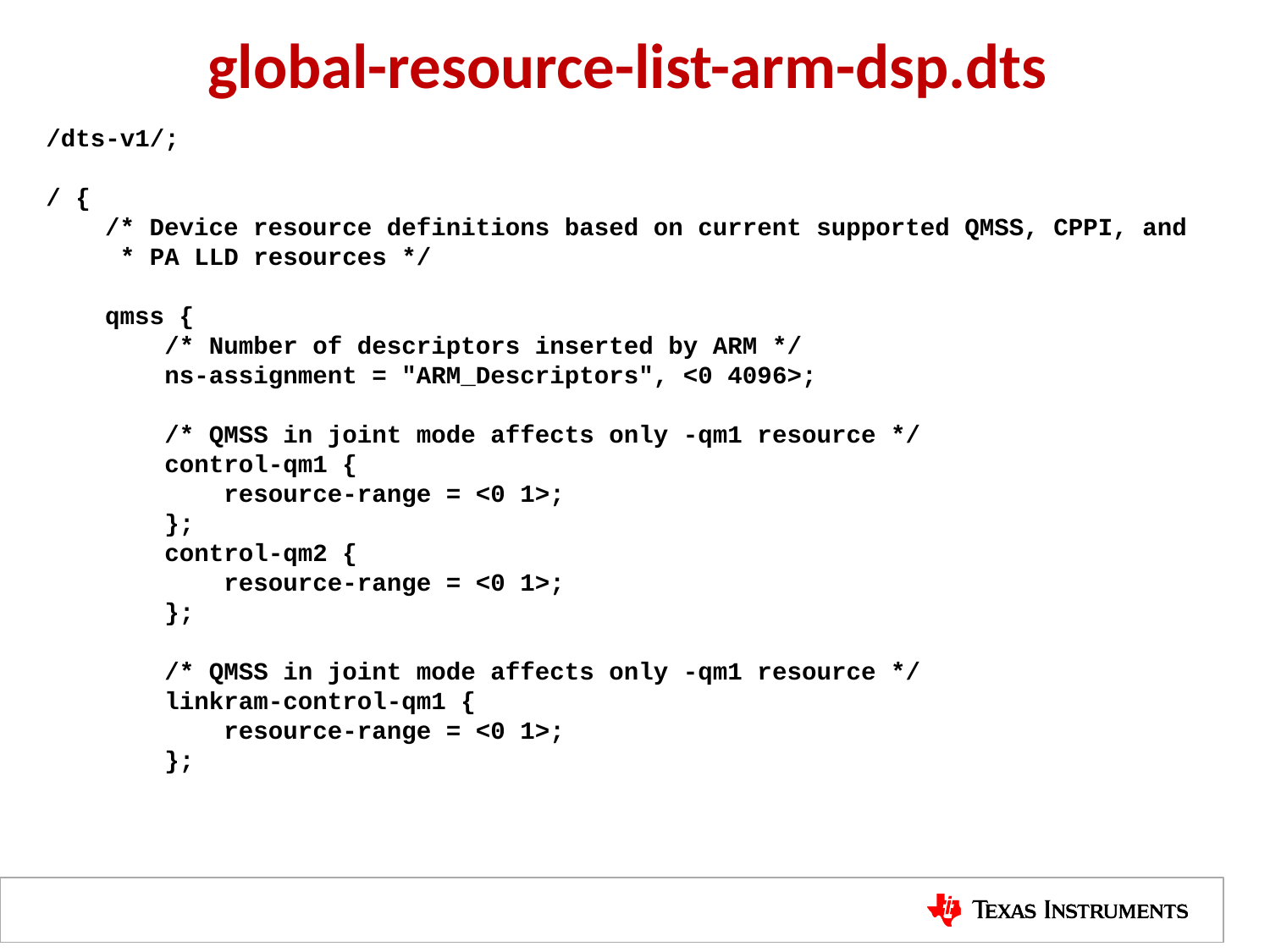

# global-resource-list-arm-dsp.dts
/dts-v1/;

/ {
    /* Device resource definitions based on current supported QMSS, CPPI, and
     * PA LLD resources */

    qmss {
        /* Number of descriptors inserted by ARM */
        ns-assignment = "ARM_Descriptors", <0 4096>;

        /* QMSS in joint mode affects only -qm1 resource */
        control-qm1 {
            resource-range = <0 1>;
        };
        control-qm2 {
            resource-range = <0 1>;
        };

        /* QMSS in joint mode affects only -qm1 resource */
        linkram-control-qm1 {
            resource-range = <0 1>;
        };